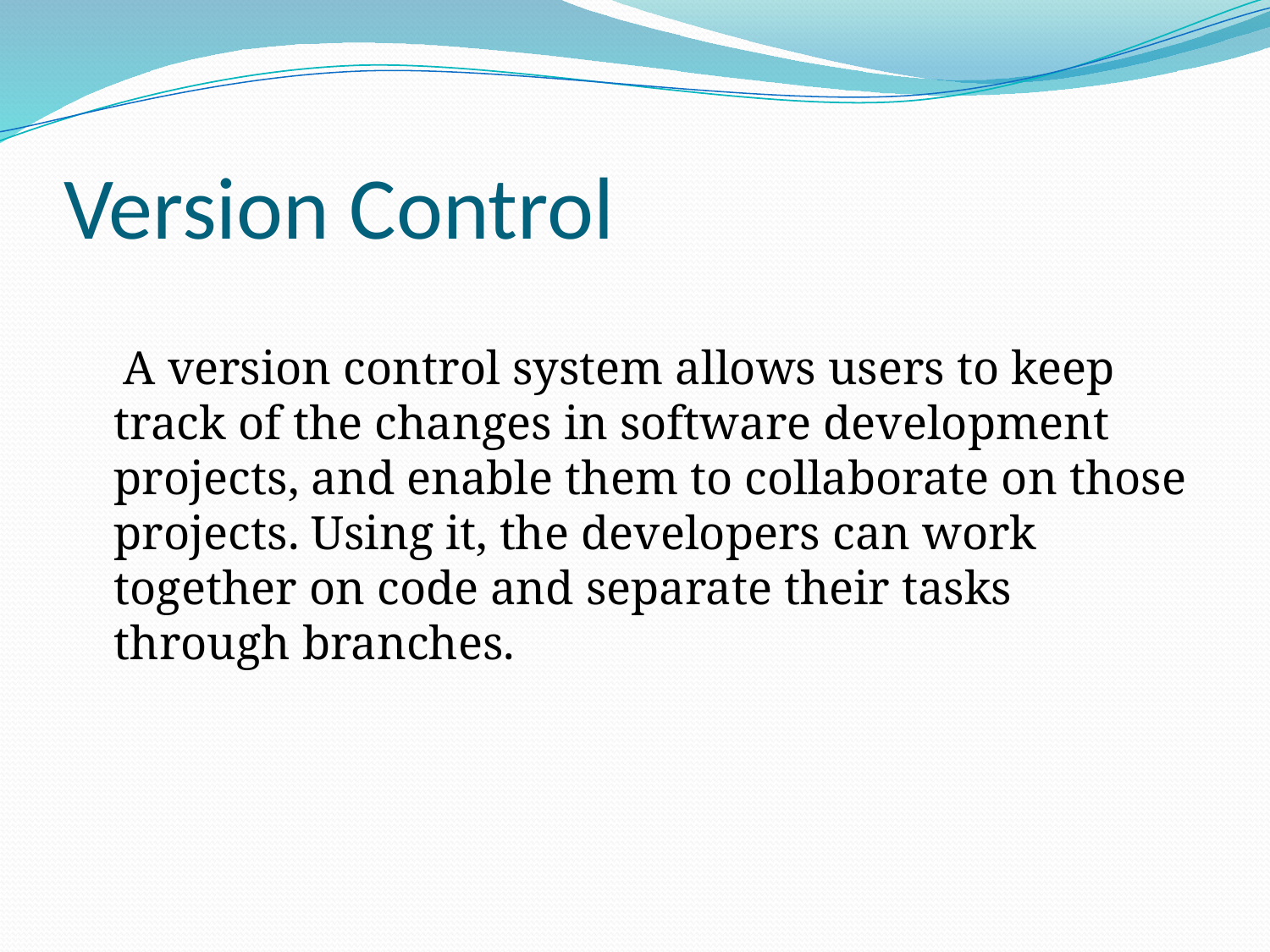

# Version Control

    A version control system allows users to keep track of the changes in software development projects, and enable them to collaborate on those projects. Using it, the developers can work together on code and separate their tasks through branches.